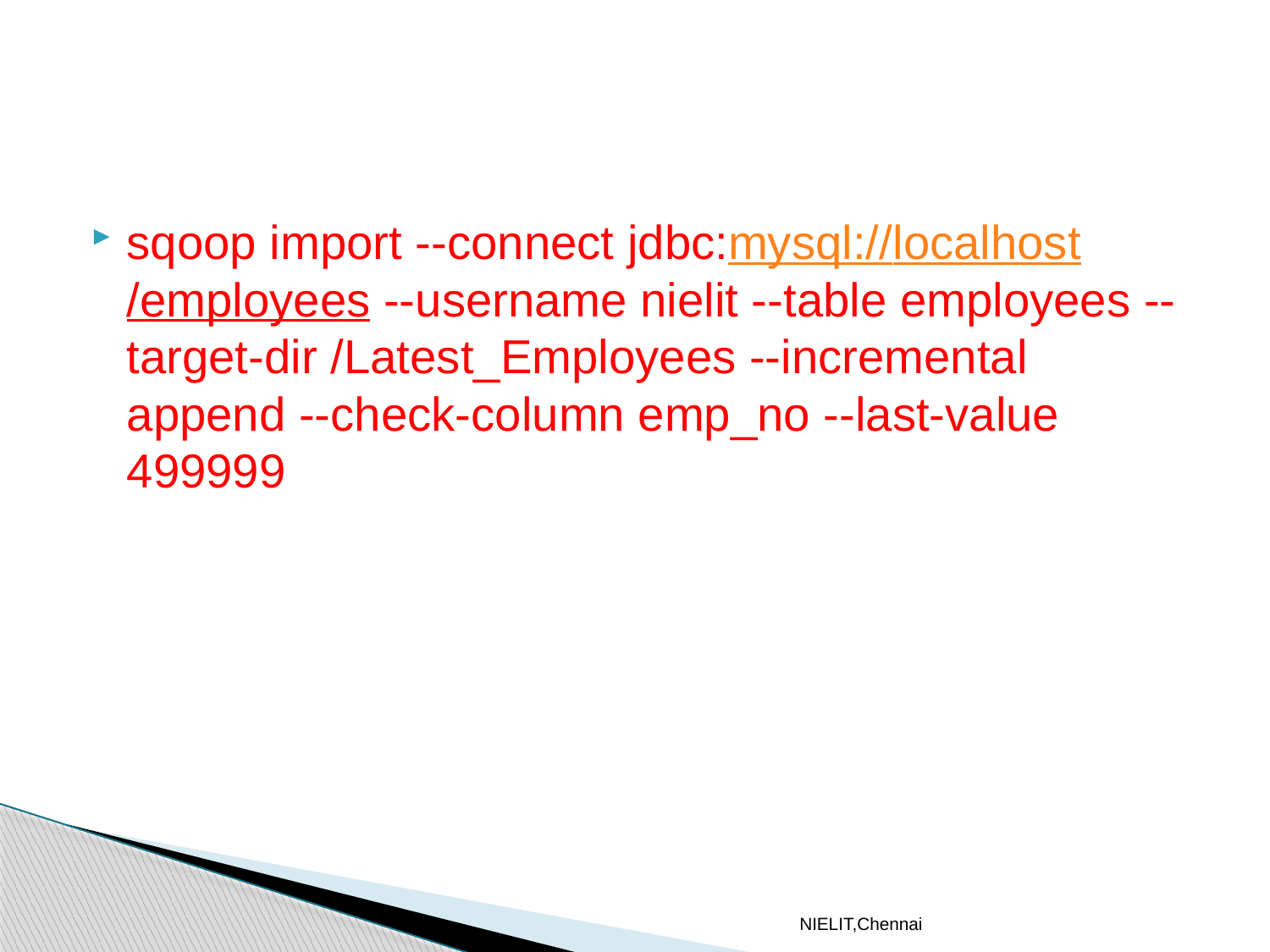

#
sqoop import --connect jdbc:mysql://localhost/employees --username nielit --table employees --target-dir /Latest_Employees --incremental append --check-column emp_no --last-value 499999
NIELIT,Chennai